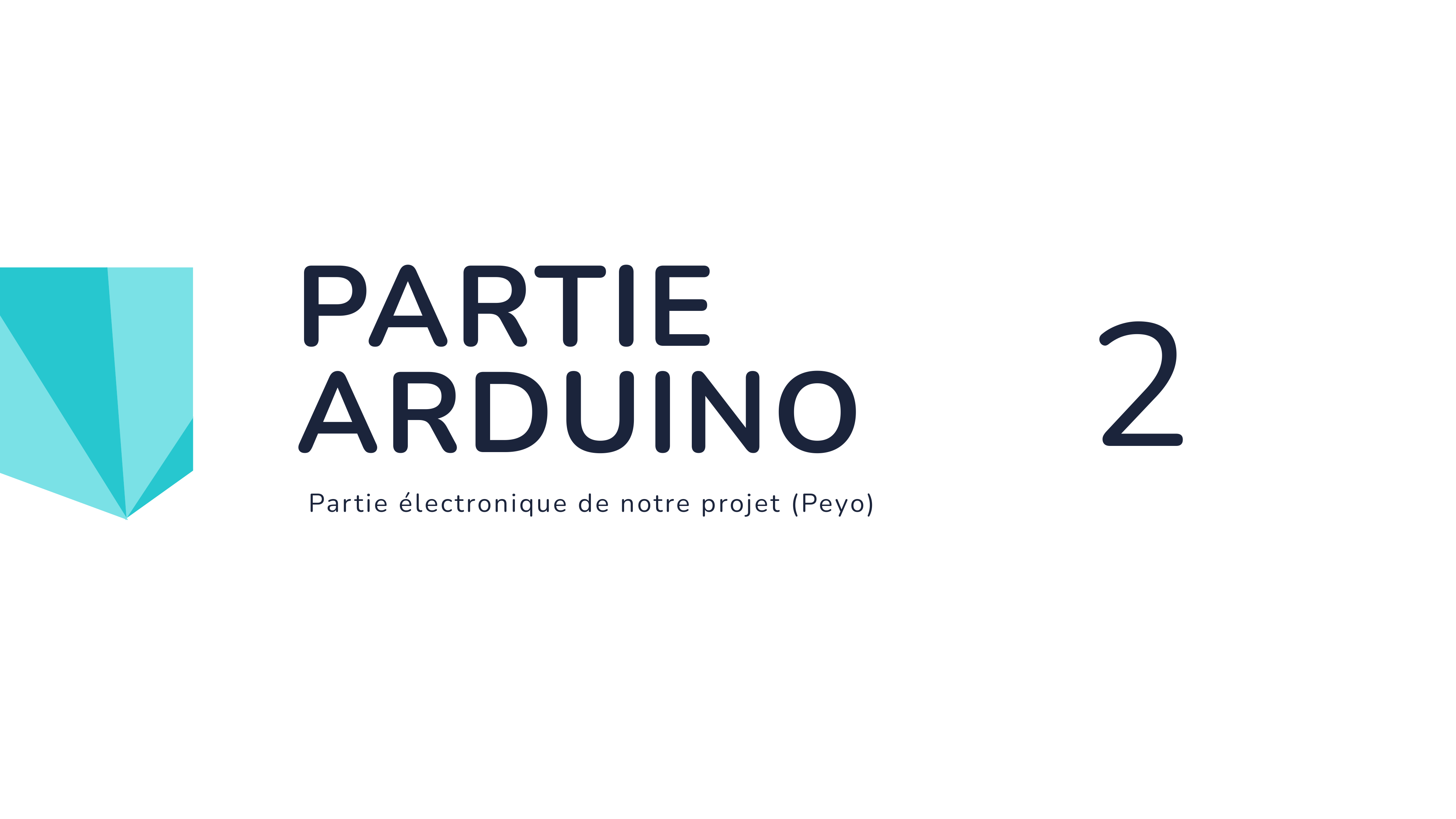

PARTIE
ARDUINO

2
Partie électronique de notre projet (Peyo)